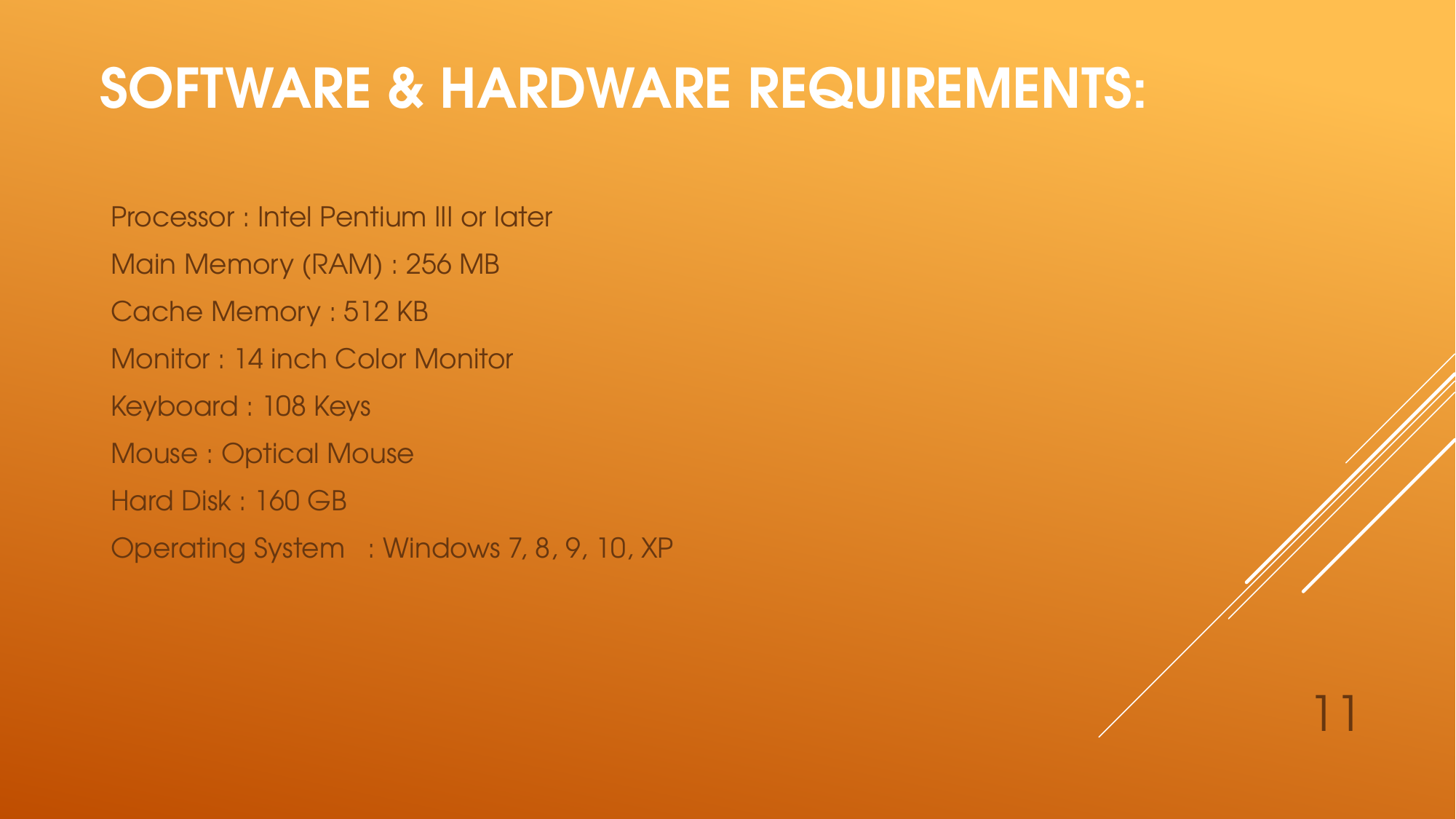

# Software & Hardware Requirements:
Processor : Intel Pentium III or later
Main Memory (RAM) : 256 MB
Cache Memory : 512 KB
Monitor : 14 inch Color Monitor
Keyboard : 108 Keys
Mouse : Optical Mouse
Hard Disk : 160 GB
Operating System   : Windows 7, 8, 9, 10, XP

11